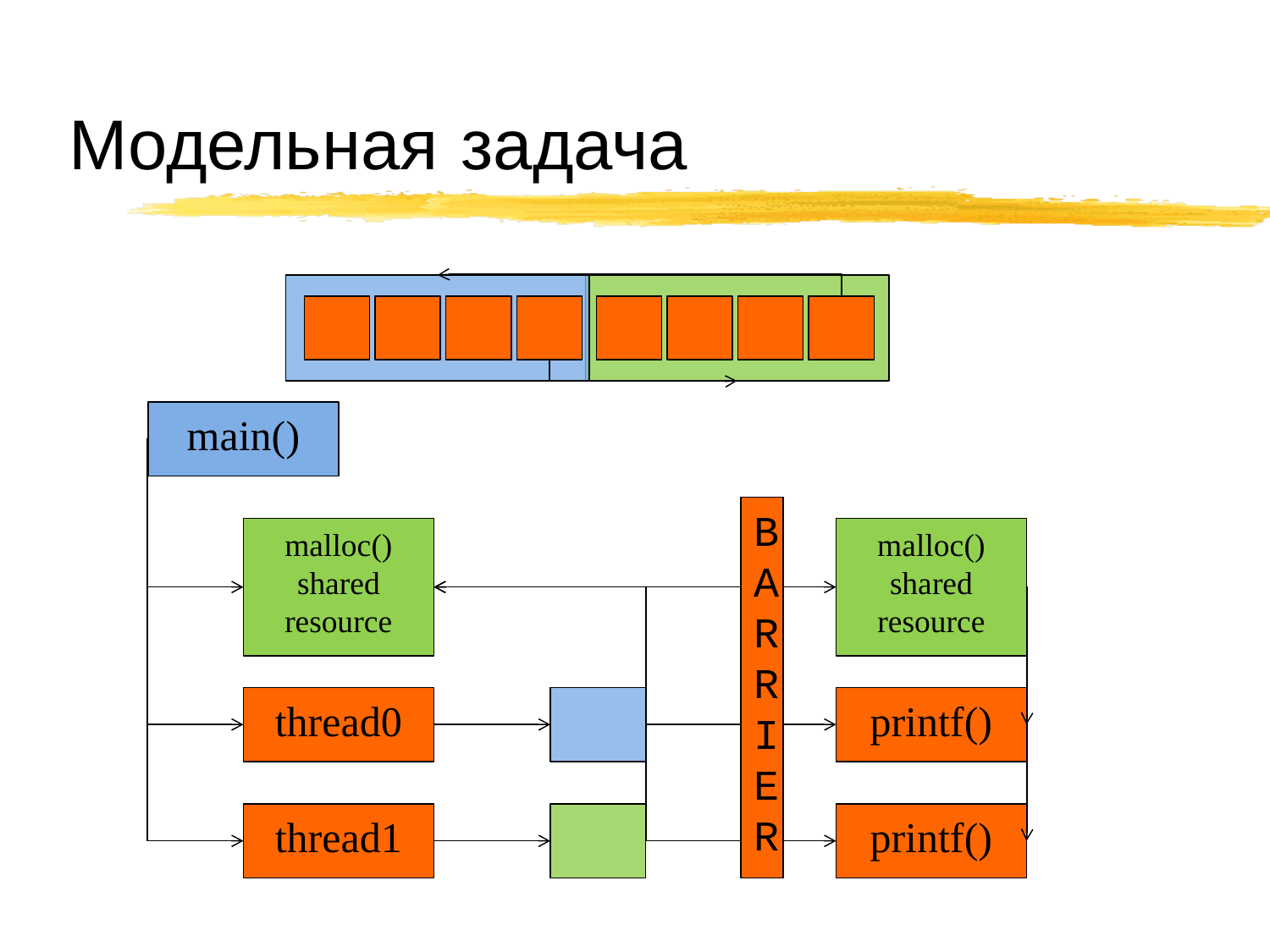

# Модельная задача

main()
BARRIER
malloc()
shared
resource
malloc()
shared
resource
thread0

printf()
thread1

printf()